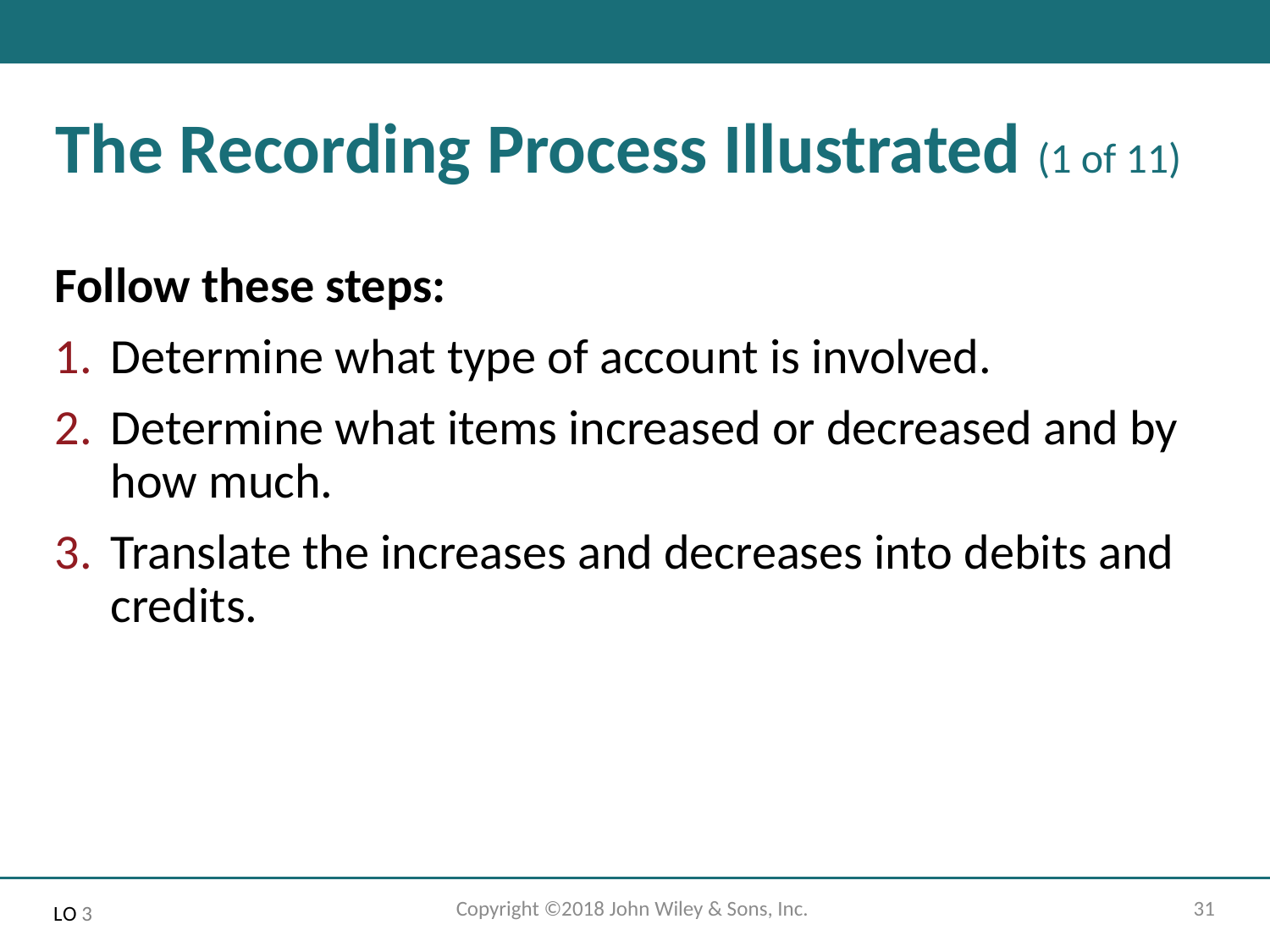

# The Recording Process Illustrated (1 of 11)
Follow these steps:
Determine what type of account is involved.
Determine what items increased or decreased and by how much.
Translate the increases and decreases into debits and credits.
Copyright ©2018 John Wiley & Sons, Inc.
31
L O 3